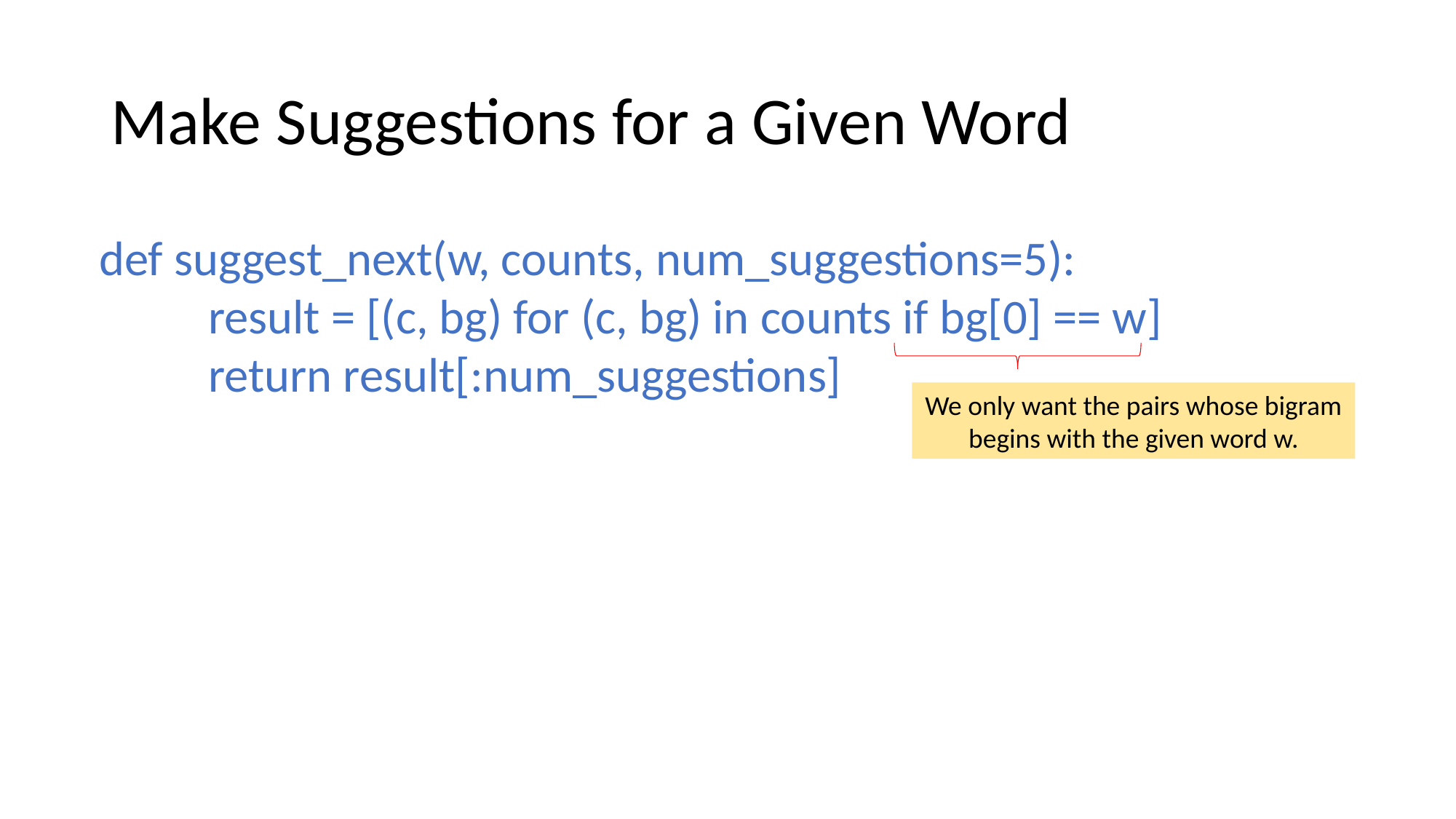

# Make Suggestions for a Given Word
def suggest_next(w, counts, num_suggestions=5):
	result = [(c, bg) for (c, bg) in counts if bg[0] == w]
	return result[:num_suggestions]

We only want the pairs whose bigram begins with the given word w.